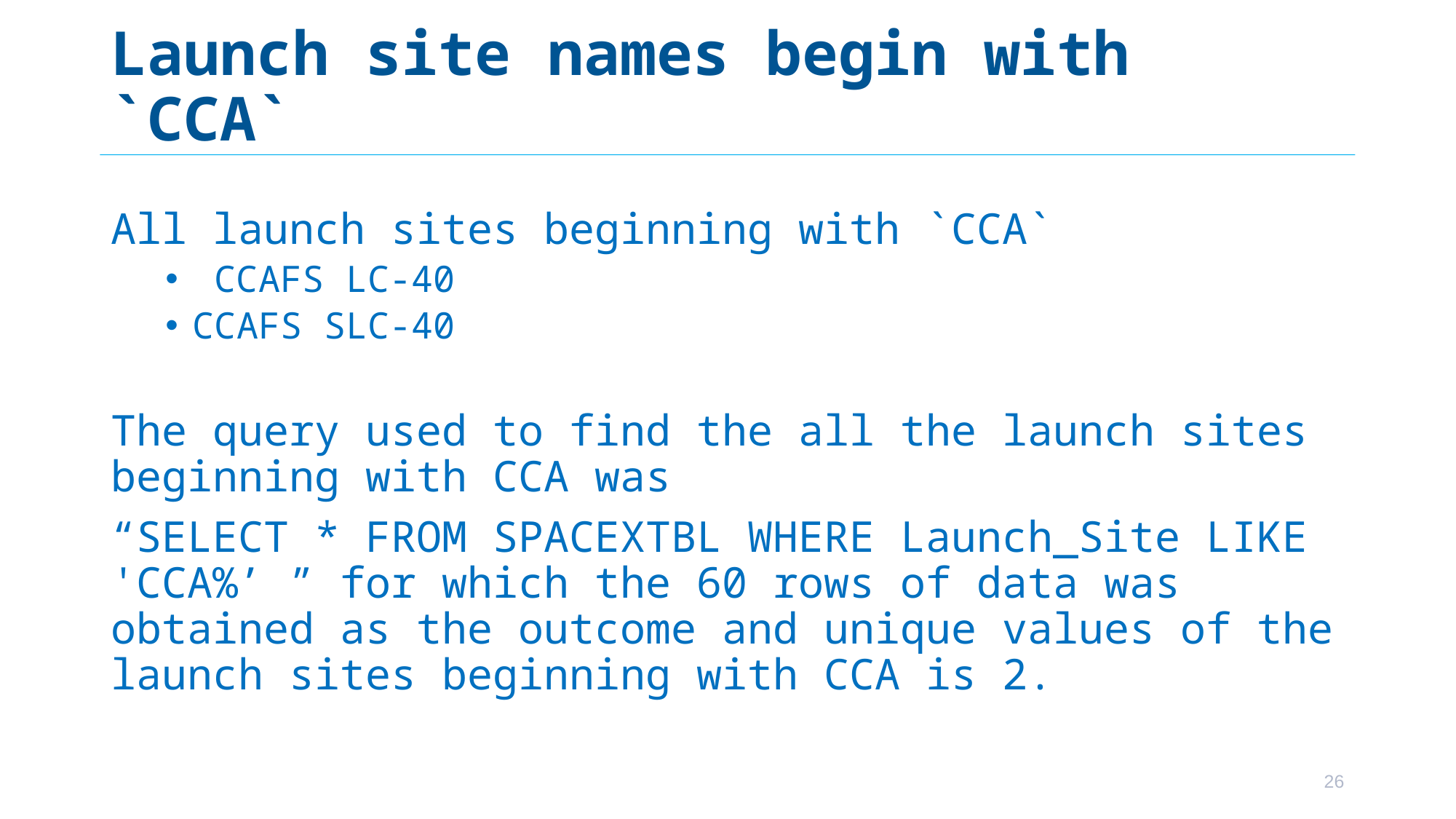

# Launch site names begin with `CCA`
All launch sites beginning with `CCA`
 CCAFS LC-40
CCAFS SLC-40

The query used to find the all the launch sites beginning with CCA was
“SELECT * FROM SPACEXTBL WHERE Launch_Site LIKE 'CCA%’ ” for which the 60 rows of data was obtained as the outcome and unique values of the launch sites beginning with CCA is 2.

26